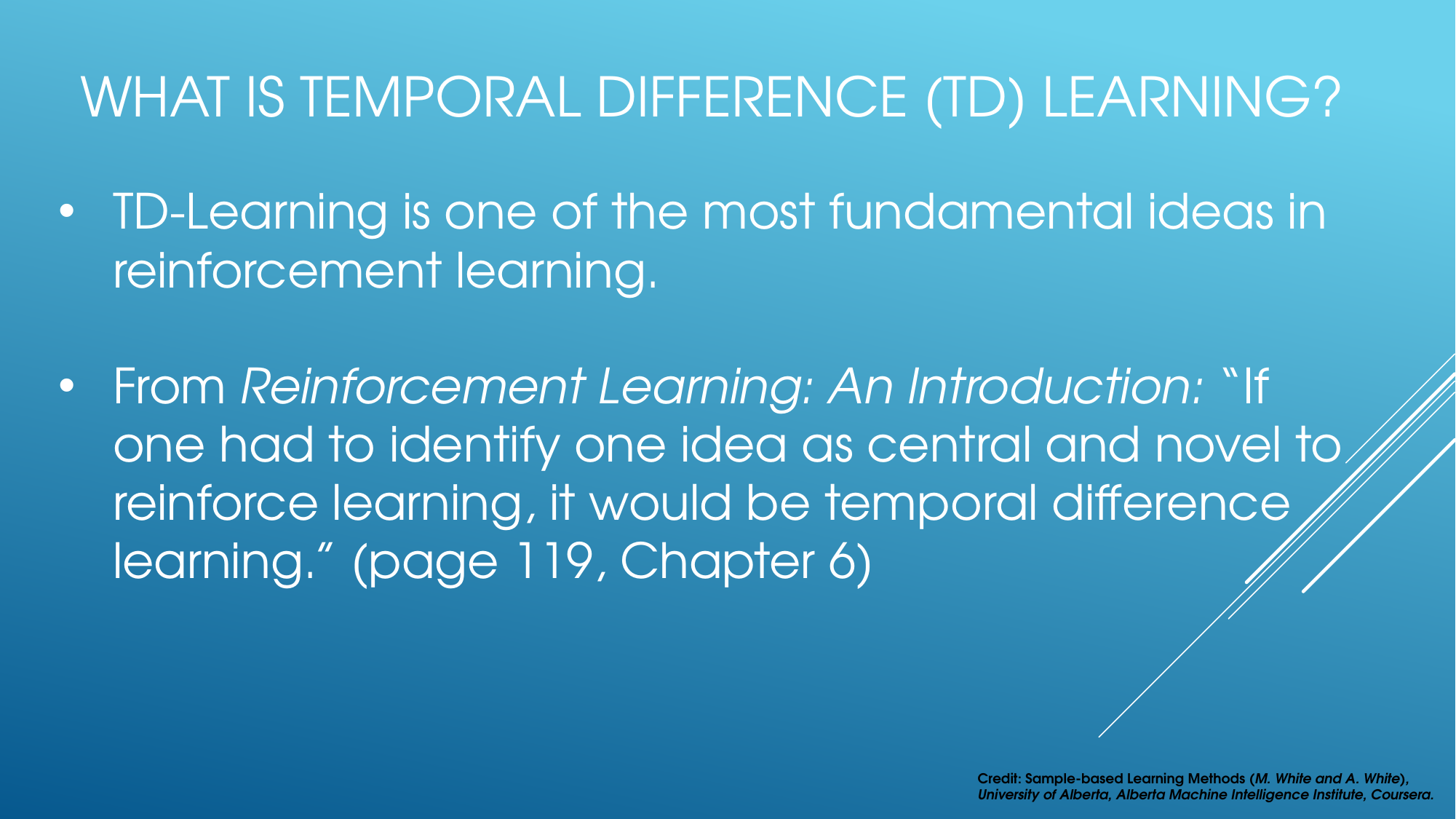

# What is Temporal Difference (TD) Learning?
TD-Learning is one of the most fundamental ideas in reinforcement learning.

From Reinforcement Learning: An Introduction: “If one had to identify one idea as central and novel to reinforce learning, it would be temporal difference learning.” (page 119, Chapter 6)
Credit: Sample-based Learning Methods (M. White and A. White), University of Alberta, Alberta Machine Intelligence Institute, Coursera.